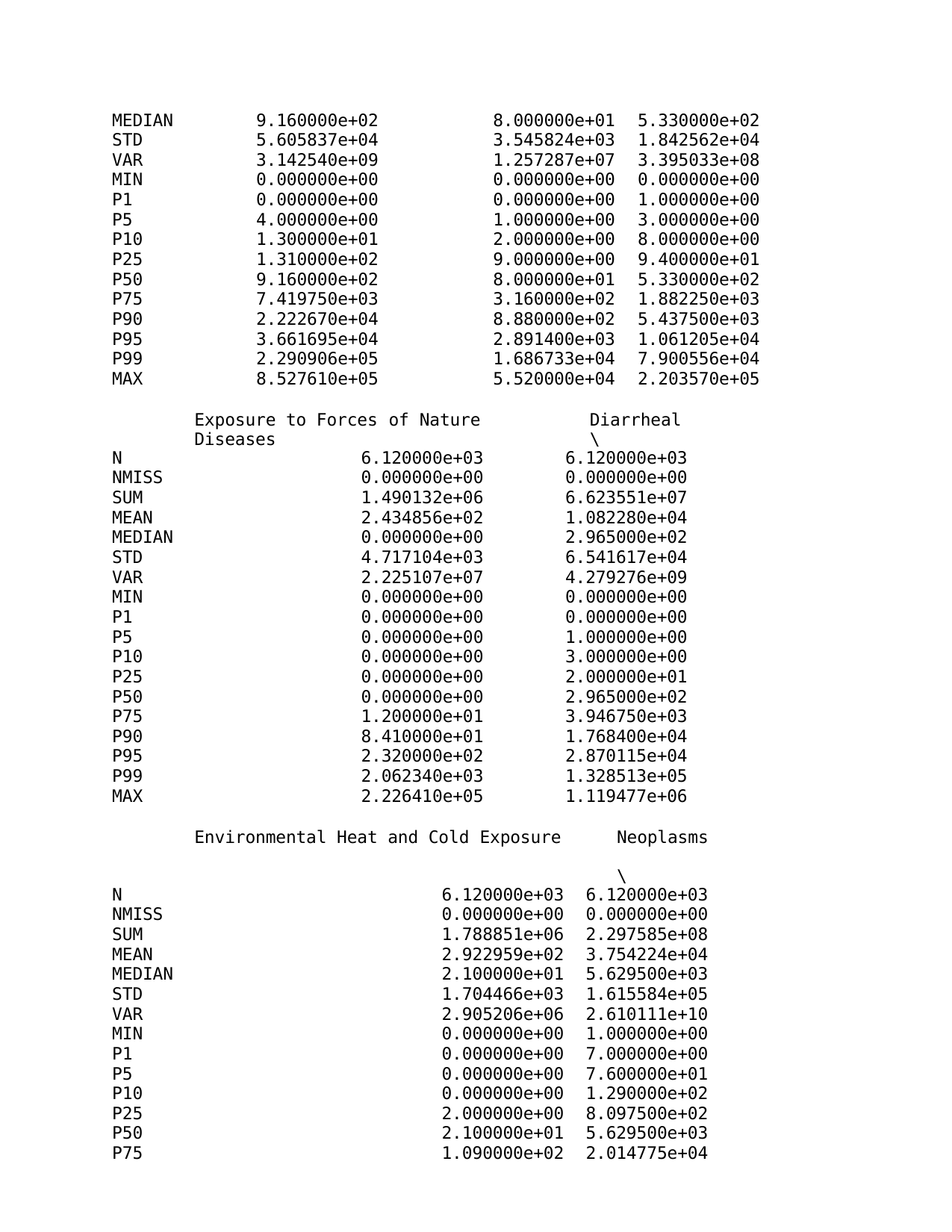

| MEDIAN | 9.160000e+02 | 8.000000e+01 |  | 5.330000e+02 |
| --- | --- | --- | --- | --- |
| STD | 5.605837e+04 | 3.545824e+03 |  | 1.842562e+04 |
| VAR | 3.142540e+09 | 1.257287e+07 |  | 3.395033e+08 |
| MIN | 0.000000e+00 | 0.000000e+00 |  | 0.000000e+00 |
| P1 | 0.000000e+00 | 0.000000e+00 |  | 1.000000e+00 |
| P5 | 4.000000e+00 | 1.000000e+00 |  | 3.000000e+00 |
| P10 | 1.300000e+01 | 2.000000e+00 |  | 8.000000e+00 |
| P25 | 1.310000e+02 | 9.000000e+00 |  | 9.400000e+01 |
| P50 | 9.160000e+02 | 8.000000e+01 |  | 5.330000e+02 |
| P75 | 7.419750e+03 | 3.160000e+02 |  | 1.882250e+03 |
| P90 | 2.222670e+04 | 8.880000e+02 |  | 5.437500e+03 |
| P95 | 3.661695e+04 | 2.891400e+03 |  | 1.061205e+04 |
| P99 | 2.290906e+05 | 1.686733e+04 |  | 7.900556e+04 |
| MAX | 8.527610e+05 | 5.520000e+04 |  | 2.203570e+05 |
| Exposure to Forces of Nature Diarrheal Diseases \ |  |  |  |  |
| N | 6.120000e+03 | 6.120000e+03 |  |  |
| NMISS | 0.000000e+00 | 0.000000e+00 |  |  |
| SUM | 1.490132e+06 | 6.623551e+07 |  |  |
| MEAN | 2.434856e+02 | 1.082280e+04 |  |  |
| MEDIAN | 0.000000e+00 | 2.965000e+02 |  |  |
| STD | 4.717104e+03 | 6.541617e+04 |  |  |
| VAR | 2.225107e+07 | 4.279276e+09 |  |  |
| MIN | 0.000000e+00 | 0.000000e+00 |  |  |
| P1 | 0.000000e+00 | 0.000000e+00 |  |  |
| P5 | 0.000000e+00 | 1.000000e+00 |  |  |
| P10 | 0.000000e+00 | 3.000000e+00 |  |  |
| P25 | 0.000000e+00 | 2.000000e+01 |  |  |
| P50 | 0.000000e+00 | 2.965000e+02 |  |  |
| P75 | 1.200000e+01 | 3.946750e+03 |  |  |
| P90 | 8.410000e+01 | 1.768400e+04 |  |  |
| P95 | 2.320000e+02 | 2.870115e+04 |  |  |
| P99 | 2.062340e+03 | 1.328513e+05 |  |  |
| MAX | 2.226410e+05 | 1.119477e+06 |  |  |
|  | Environmental Heat and Cold Exposure |  | Neoplasms \ |  |
| N | 6.120000e+03 |  | 6.120000e+03 |  |
| NMISS | 0.000000e+00 |  | 0.000000e+00 |  |
| SUM | 1.788851e+06 |  | 2.297585e+08 |  |
| MEAN | 2.922959e+02 |  | 3.754224e+04 |  |
| MEDIAN | 2.100000e+01 |  | 5.629500e+03 |  |
| STD | 1.704466e+03 |  | 1.615584e+05 |  |
| VAR | 2.905206e+06 |  | 2.610111e+10 |  |
| MIN | 0.000000e+00 |  | 1.000000e+00 |  |
| P1 | 0.000000e+00 |  | 7.000000e+00 |  |
| P5 | 0.000000e+00 |  | 7.600000e+01 |  |
| P10 | 0.000000e+00 |  | 1.290000e+02 |  |
| P25 | 2.000000e+00 |  | 8.097500e+02 |  |
| P50 | 2.100000e+01 |  | 5.629500e+03 |  |
| P75 | 1.090000e+02 |  | 2.014775e+04 |  |